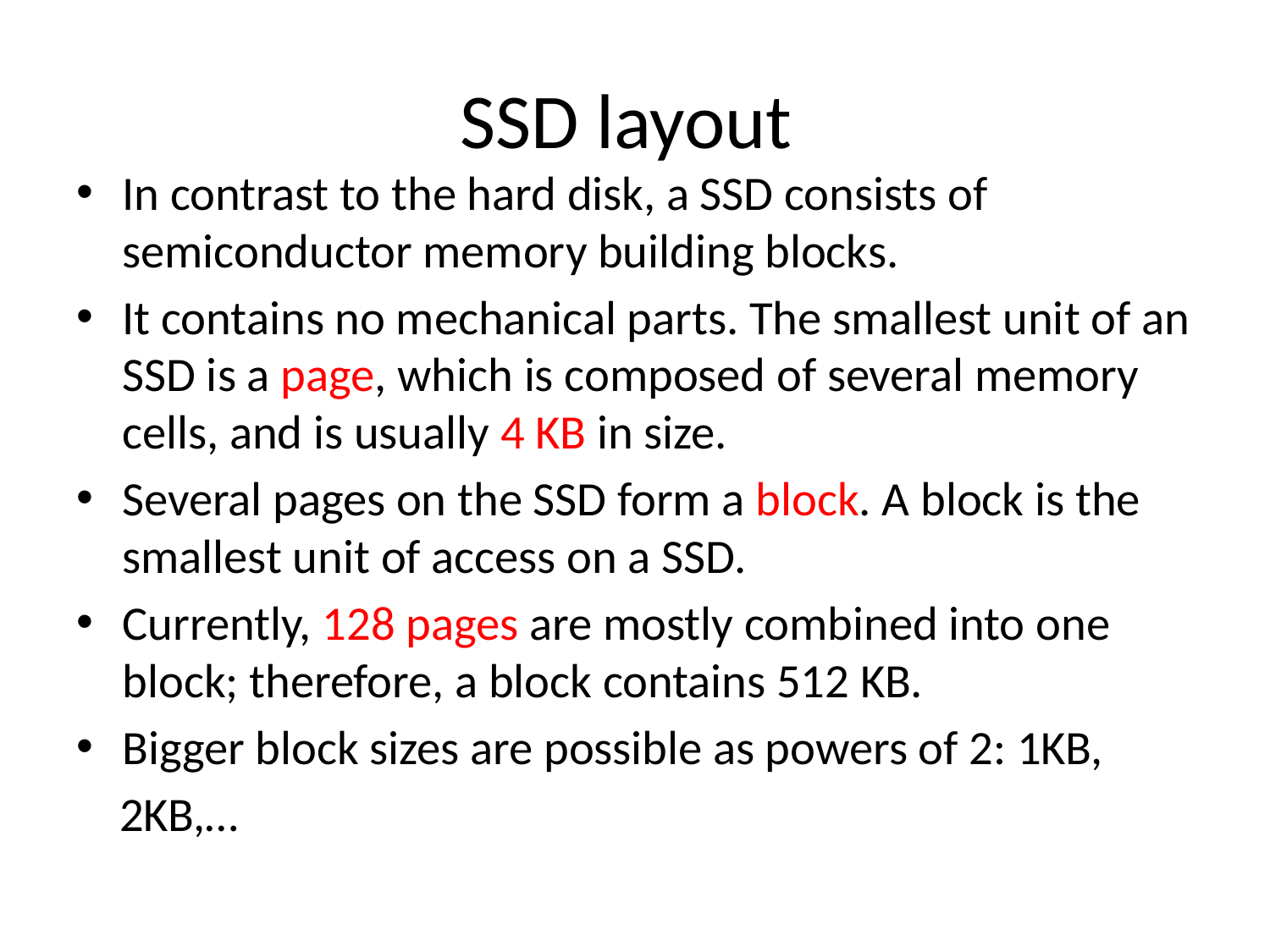

# SSD layout
In contrast to the hard disk, a SSD consists of semiconductor memory building blocks.
It contains no mechanical parts. The smallest unit of an SSD is a page, which is composed of several memory cells, and is usually 4 KB in size.
Several pages on the SSD form a block. A block is the smallest unit of access on a SSD.
Currently, 128 pages are mostly combined into one block; therefore, a block contains 512 KB.
Bigger block sizes are possible as powers of 2: 1KB,
    2KB,…